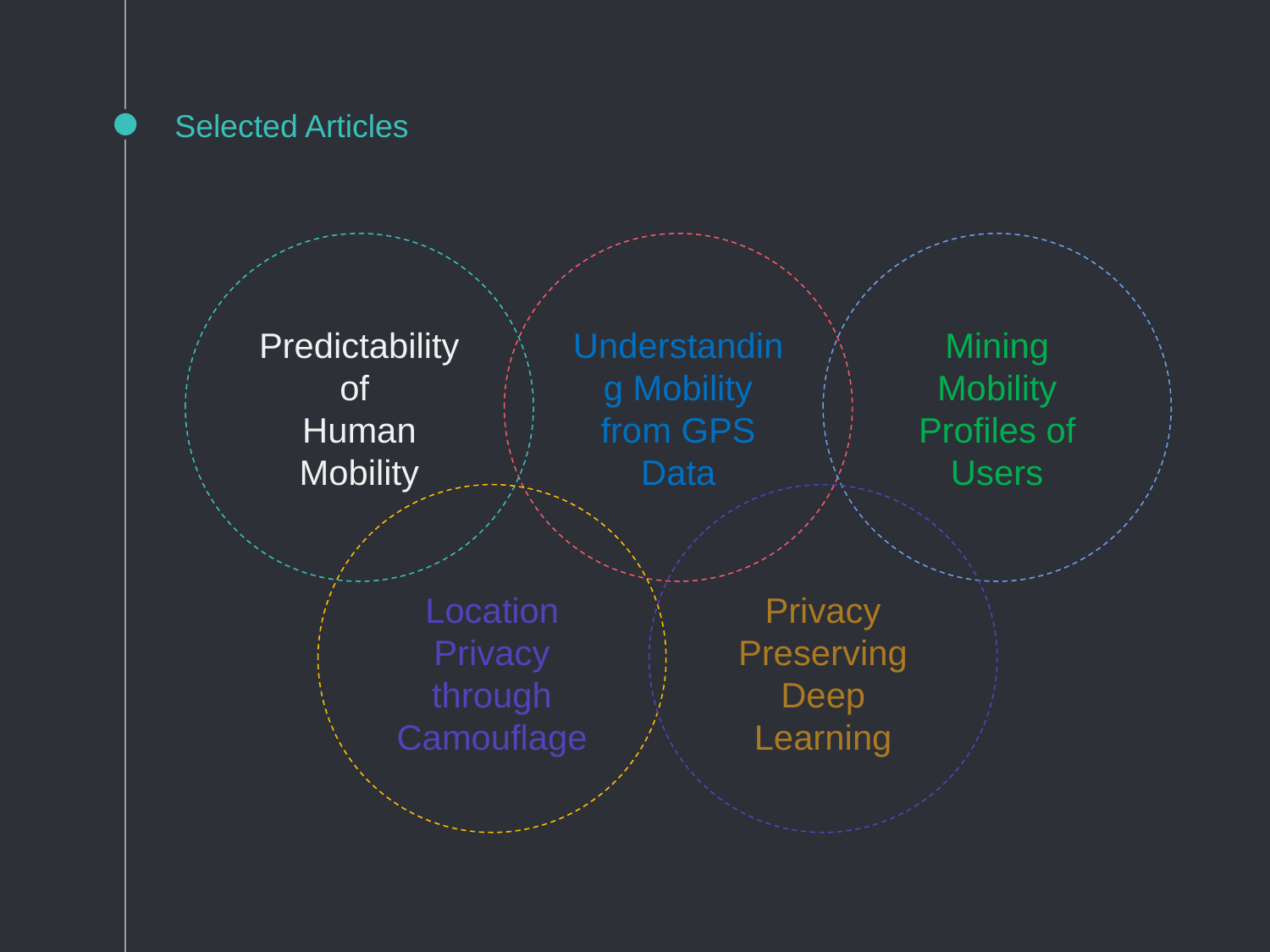

# Selected Articles
Predictability of
Human Mobility
Understanding Mobility from GPS Data
Mining Mobility Profiles of Users

Location Privacy through Camouflage
Privacy
Preserving
Deep
Learning